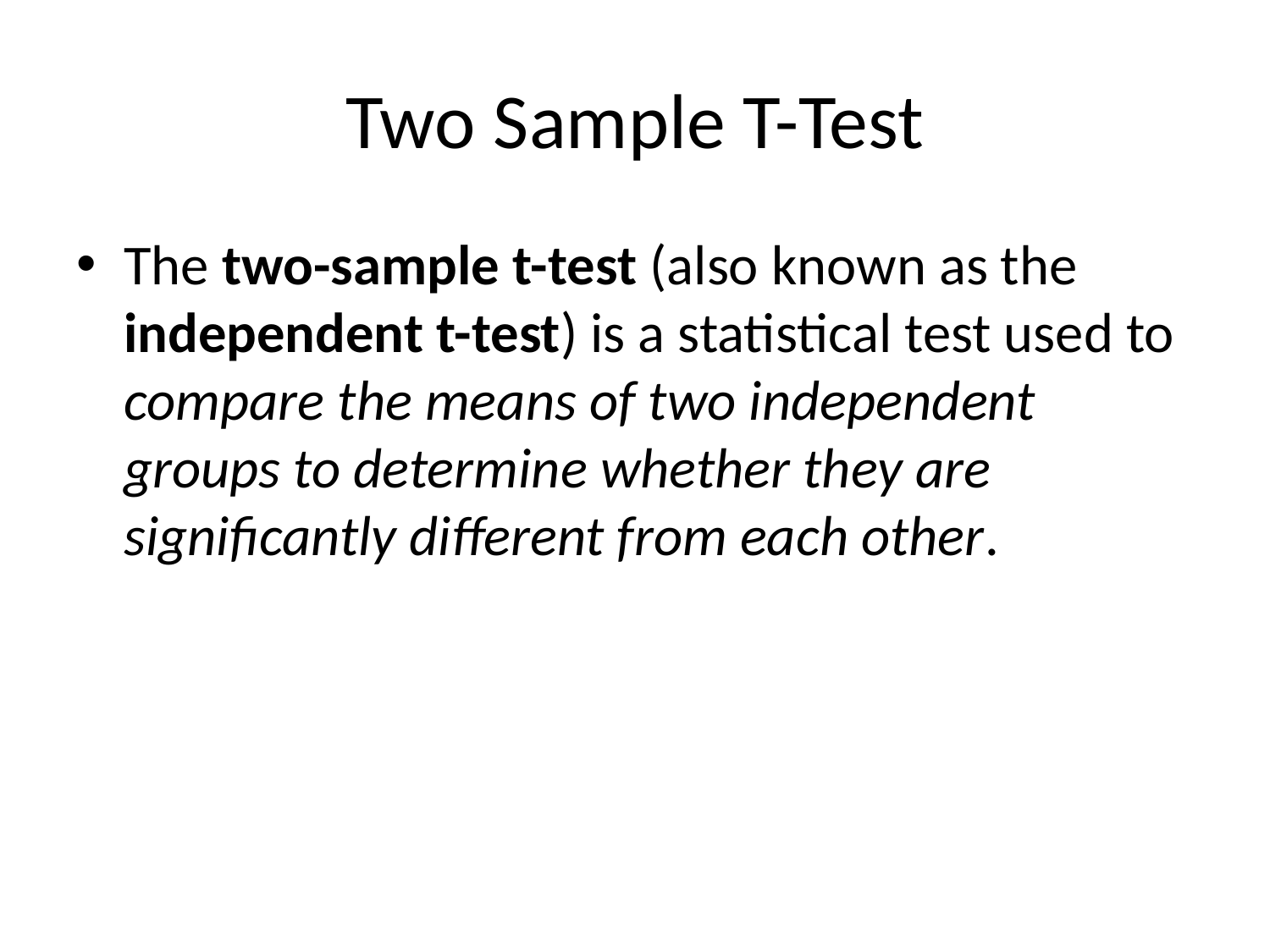

# Two Sample T-Test
The two-sample t-test (also known as the independent t-test) is a statistical test used to compare the means of two independent groups to determine whether they are significantly different from each other.